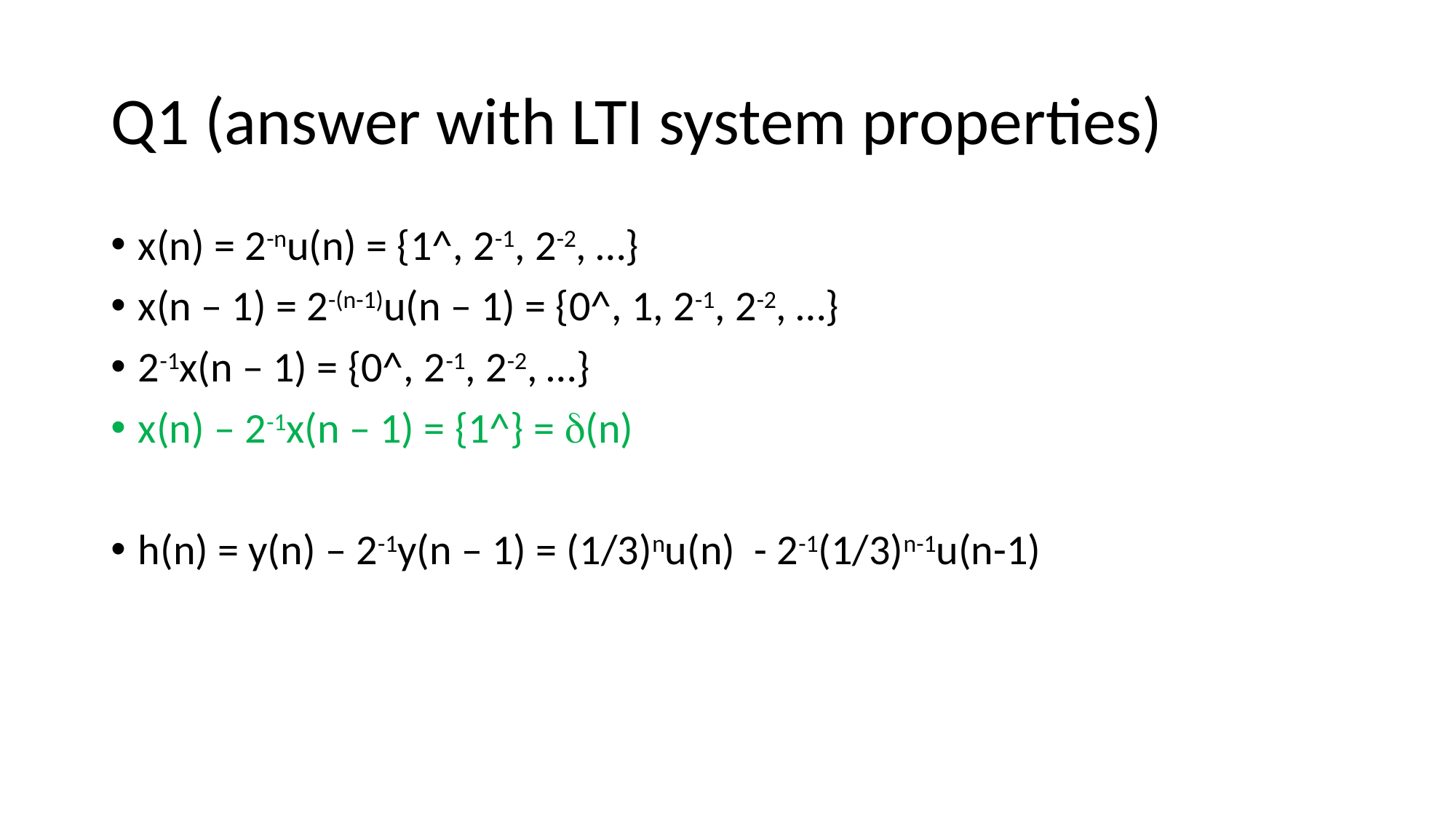

# Q1 (answer with LTI system properties)
x(n) = 2-nu(n) = {1^, 2-1, 2-2, …}
x(n – 1) = 2-(n-1)u(n – 1) = {0^, 1, 2-1, 2-2, …}
2-1x(n – 1) = {0^, 2-1, 2-2, …}
x(n) – 2-1x(n – 1) = {1^} = δ(n)

h(n) = y(n) – 2-1y(n – 1) = (1/3)nu(n)  - 2-1(1/3)n-1u(n-1)